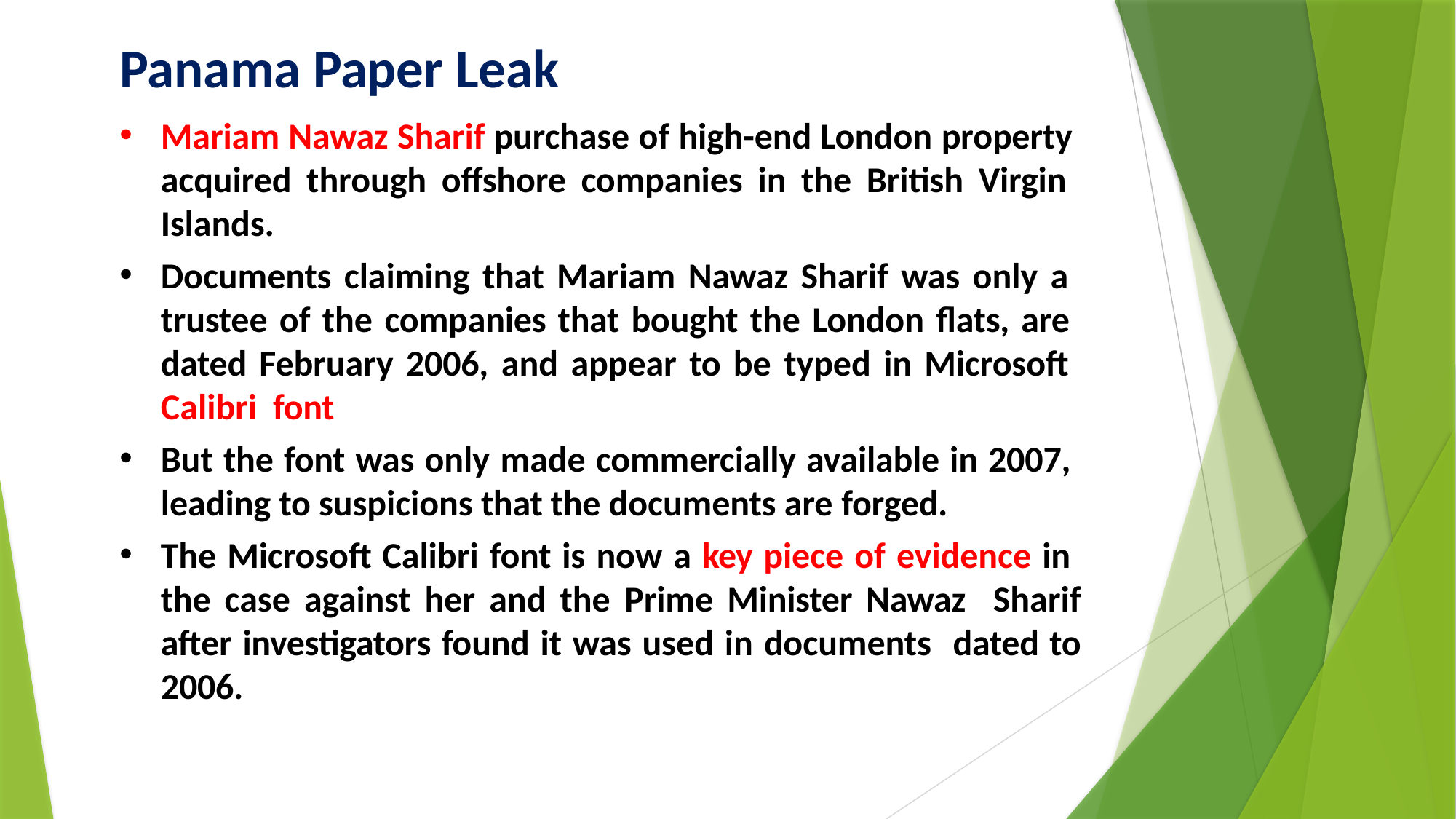

# Panama Paper Leak
Mariam Nawaz Sharif purchase of high-end London property  acquired through offshore companies in the British Virgin  Islands.
Documents claiming that Mariam Nawaz Sharif was only a  trustee of the companies that bought the London flats, are  dated February 2006, and appear to be typed in Microsoft  Calibri font
But the font was only made commercially available in 2007,  leading to suspicions that the documents are forged.
The Microsoft Calibri font is now a key piece of evidence in  the case against her and the Prime Minister Nawaz  Sharif after investigators found it was used in documents  dated to 2006.